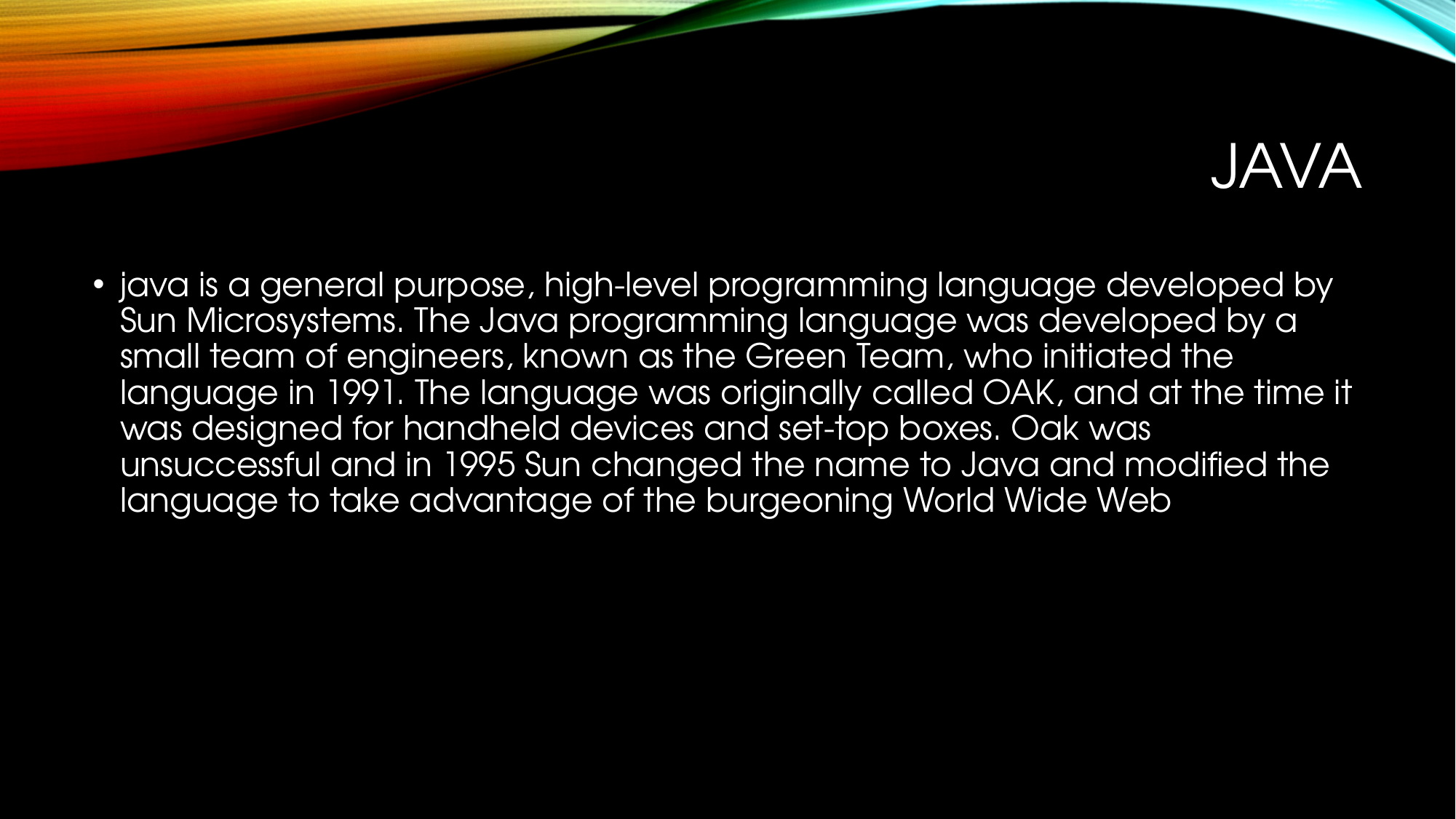

# java
java is a general purpose, high-level programming language developed by Sun Microsystems. The Java programming language was developed by a small team of engineers, known as the Green Team, who initiated the language in 1991. The language was originally called OAK, and at the time it was designed for handheld devices and set-top boxes. Oak was unsuccessful and in 1995 Sun changed the name to Java and modified the language to take advantage of the burgeoning World Wide Web